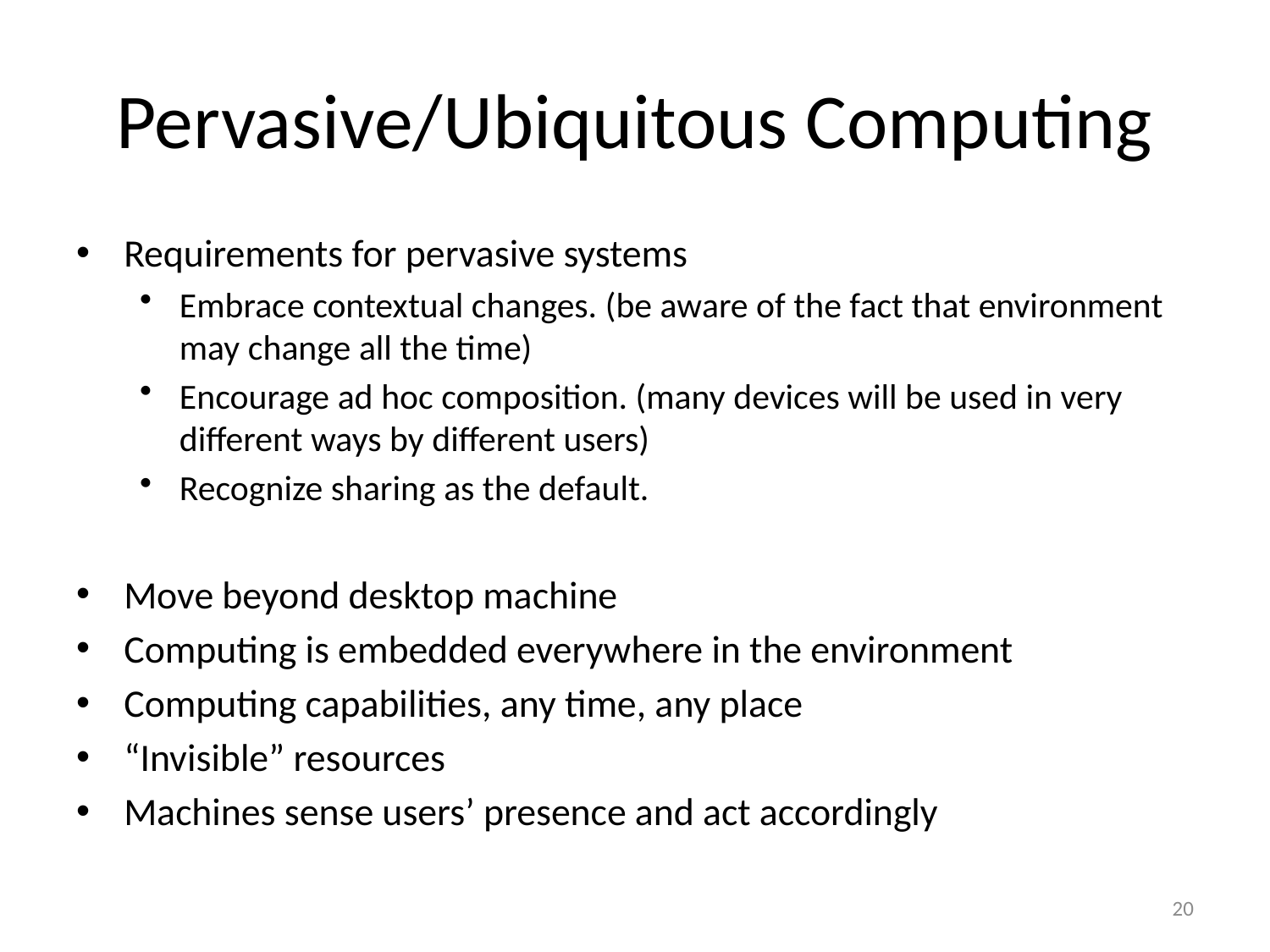

# Pervasive/Ubiquitous Computing
Requirements for pervasive systems
Embrace contextual changes. (be aware of the fact that environment may change all the time)
Encourage ad hoc composition. (many devices will be used in very different ways by different users)
Recognize sharing as the default.

Move beyond desktop machine
Computing is embedded everywhere in the environment
Computing capabilities, any time, any place
“Invisible” resources
Machines sense users’ presence and act accordingly
20